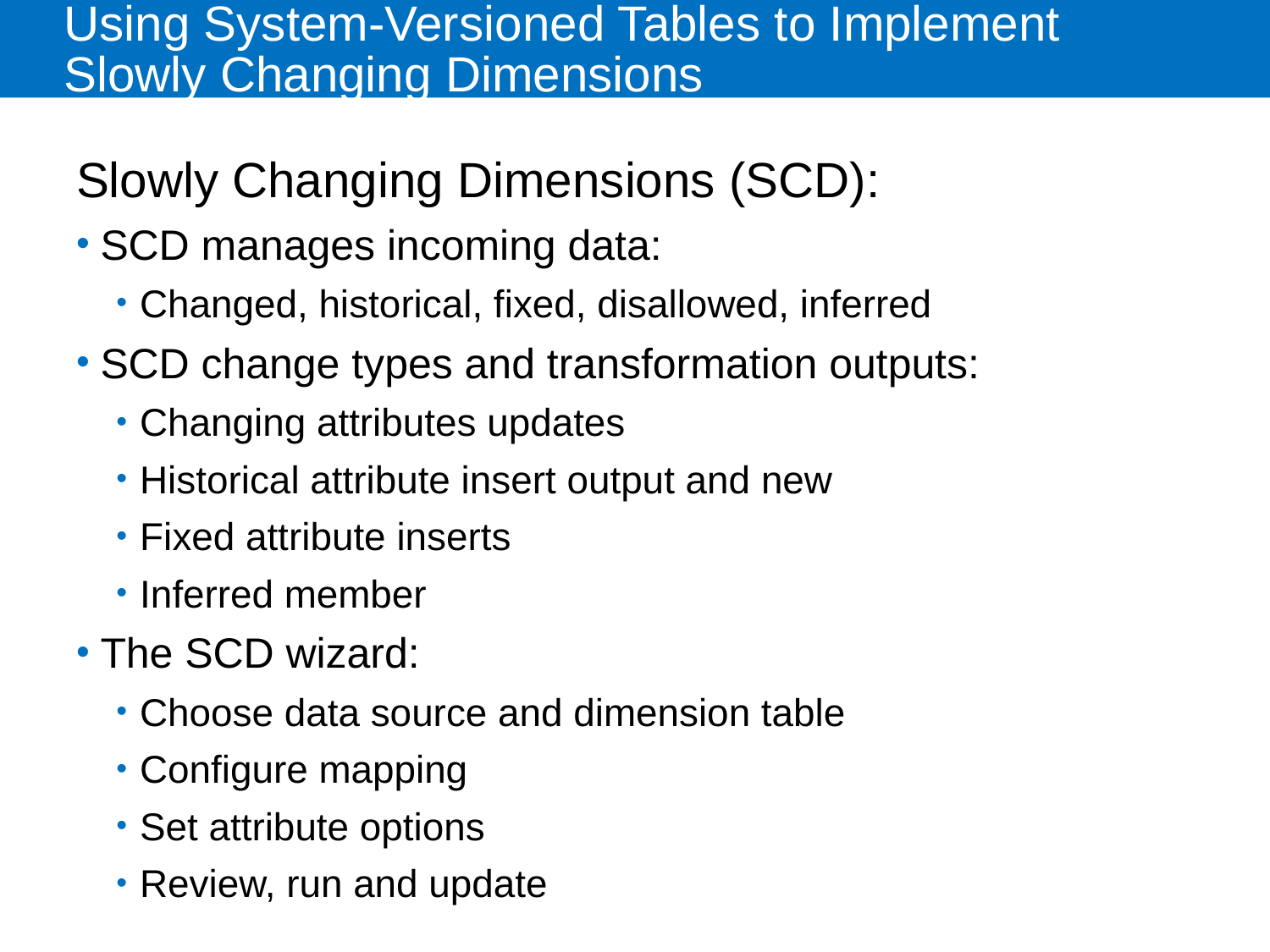

# Using System-Versioned Tables to Implement Slowly Changing Dimensions
Slowly Changing Dimensions (SCD):
SCD manages incoming data:
Changed, historical, fixed, disallowed, inferred
SCD change types and transformation outputs:
Changing attributes updates
Historical attribute insert output and new
Fixed attribute inserts
Inferred member
The SCD wizard:
Choose data source and dimension table
Configure mapping
Set attribute options
Review, run and update